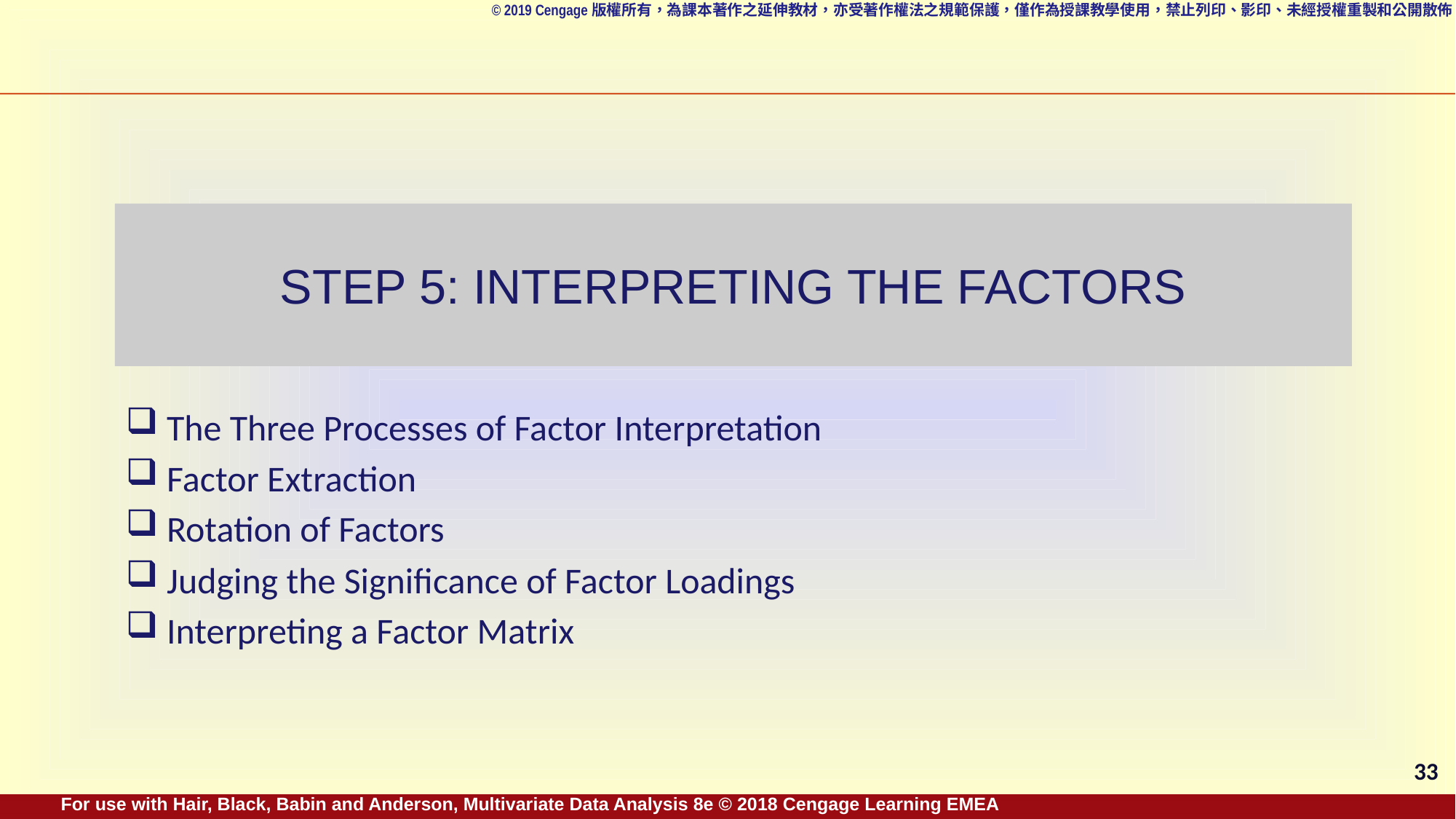

# Step 5: Interpreting the Factors
The Three Processes of Factor Interpretation
Factor Extraction
Rotation of Factors
Judging the Significance of Factor Loadings
Interpreting a Factor Matrix
33
For use with Hair, Black, Babin and Anderson, Multivariate Data Analysis 8e © 2018 Cengage Learning EMEA